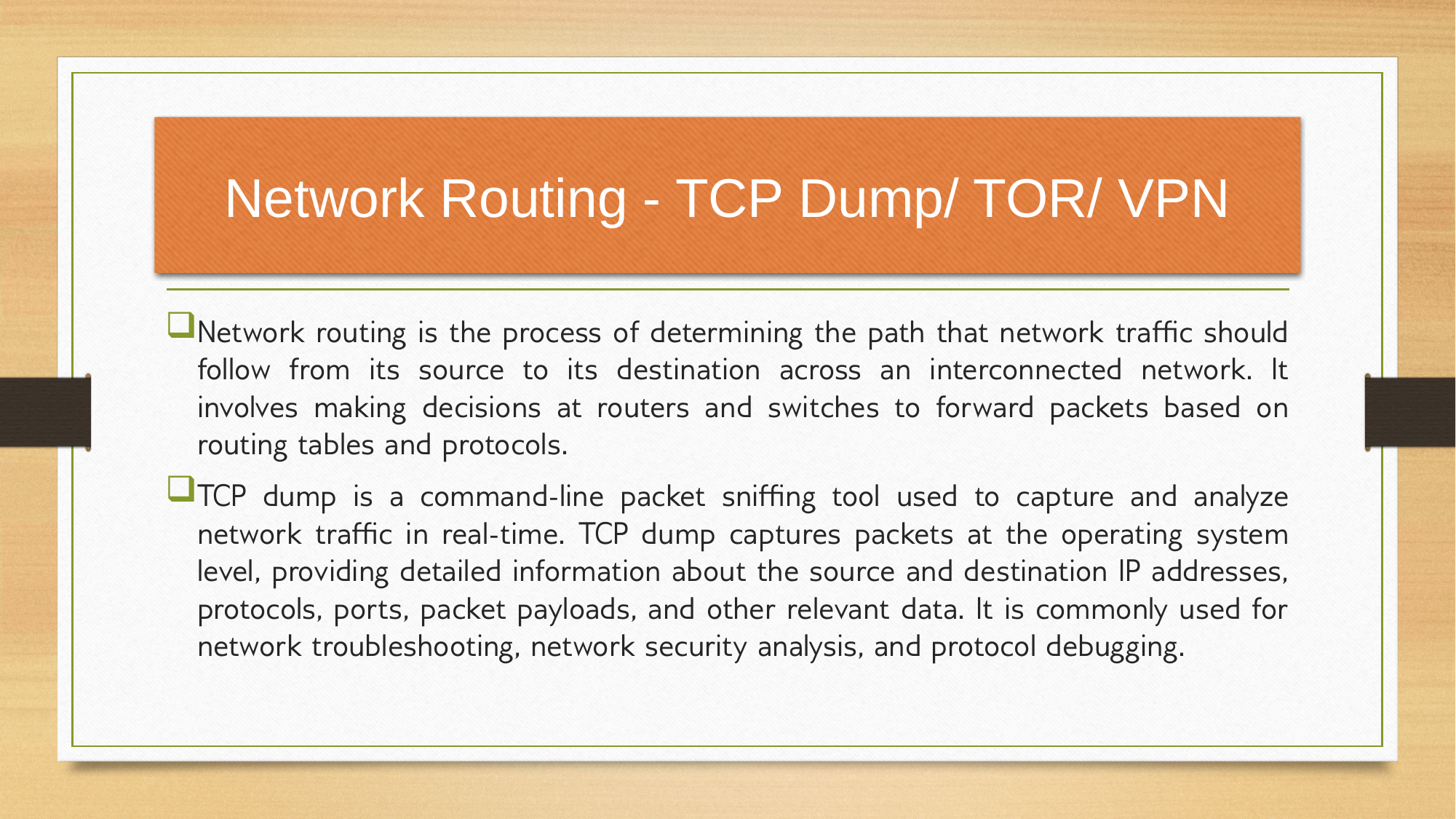

# Network Routing - TCP Dump/ TOR/ VPN
Network routing is the process of determining the path that network traffic should follow from its source to its destination across an interconnected network. It involves making decisions at routers and switches to forward packets based on routing tables and protocols.
TCP dump is a command-line packet sniffing tool used to capture and analyze network traffic in real-time. TCP dump captures packets at the operating system level, providing detailed information about the source and destination IP addresses, protocols, ports, packet payloads, and other relevant data. It is commonly used for network troubleshooting, network security analysis, and protocol debugging.